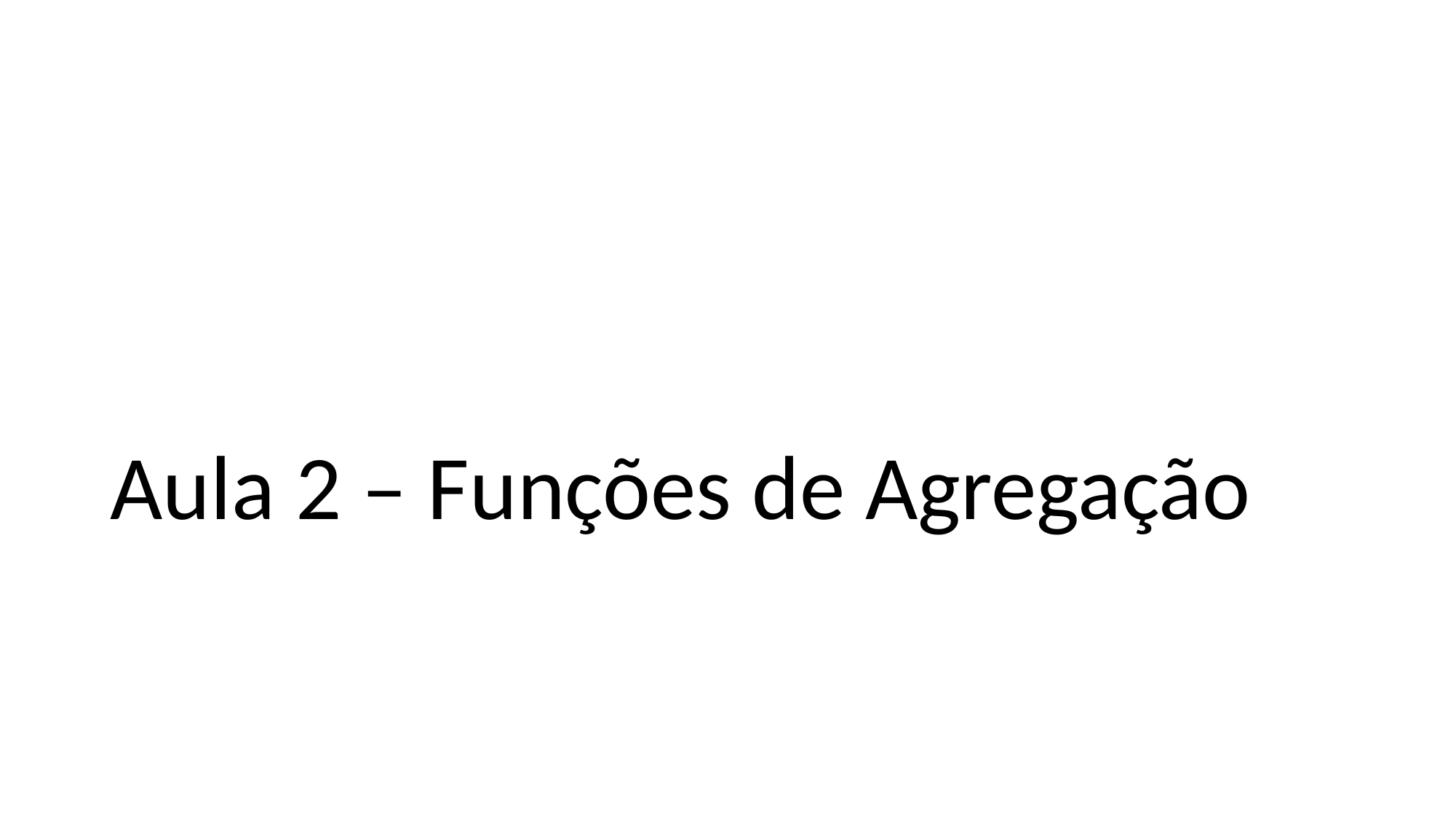

# Aula 2 – Funções de Agregação